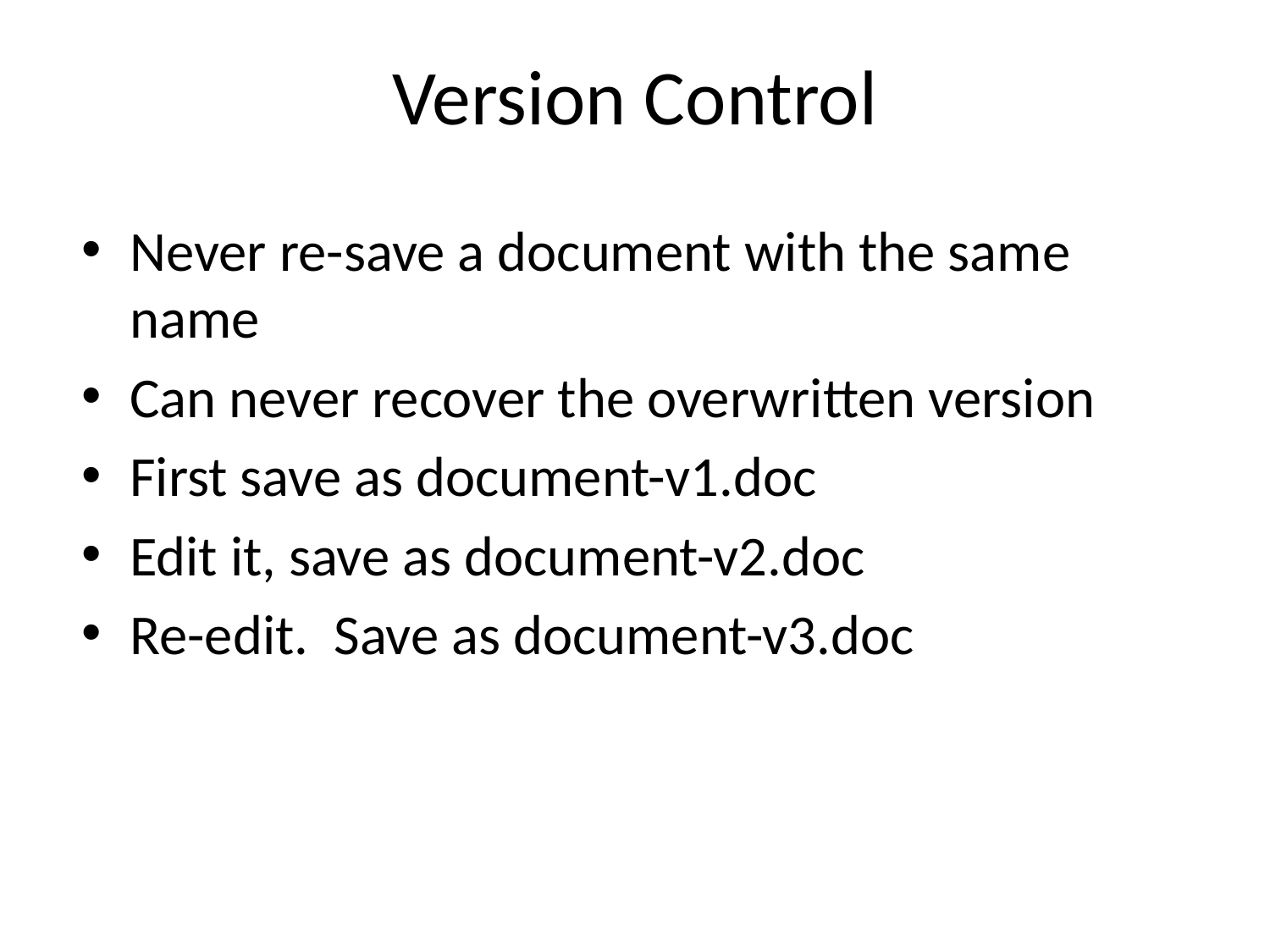

# Version Control
Never re-save a document with the same name
Can never recover the overwritten version
First save as document-v1.doc
Edit it, save as document-v2.doc
Re-edit.  Save as document-v3.doc